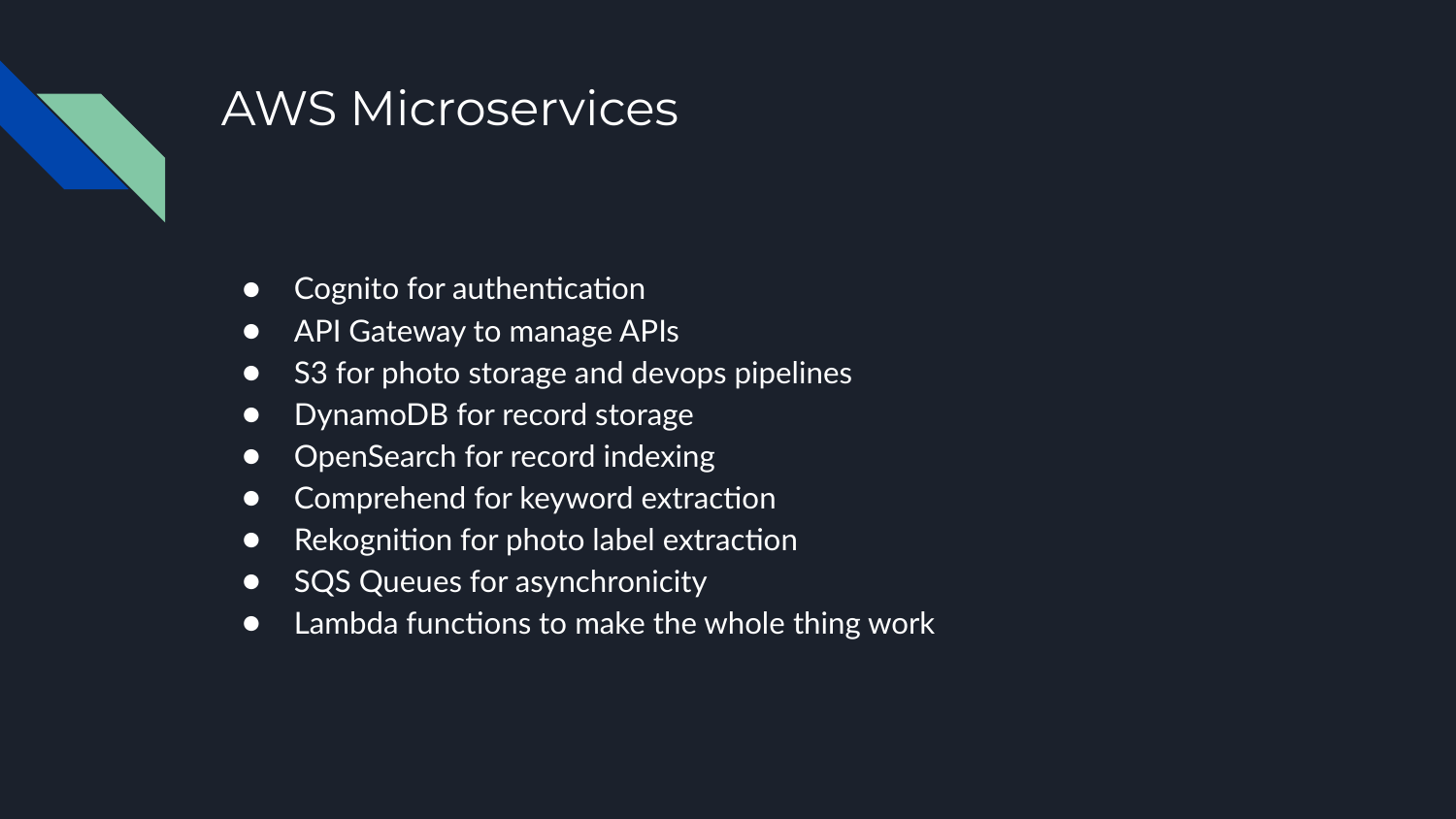

# AWS Microservices
Cognito for authentication
API Gateway to manage APIs
S3 for photo storage and devops pipelines
DynamoDB for record storage
OpenSearch for record indexing
Comprehend for keyword extraction
Rekognition for photo label extraction
SQS Queues for asynchronicity
Lambda functions to make the whole thing work